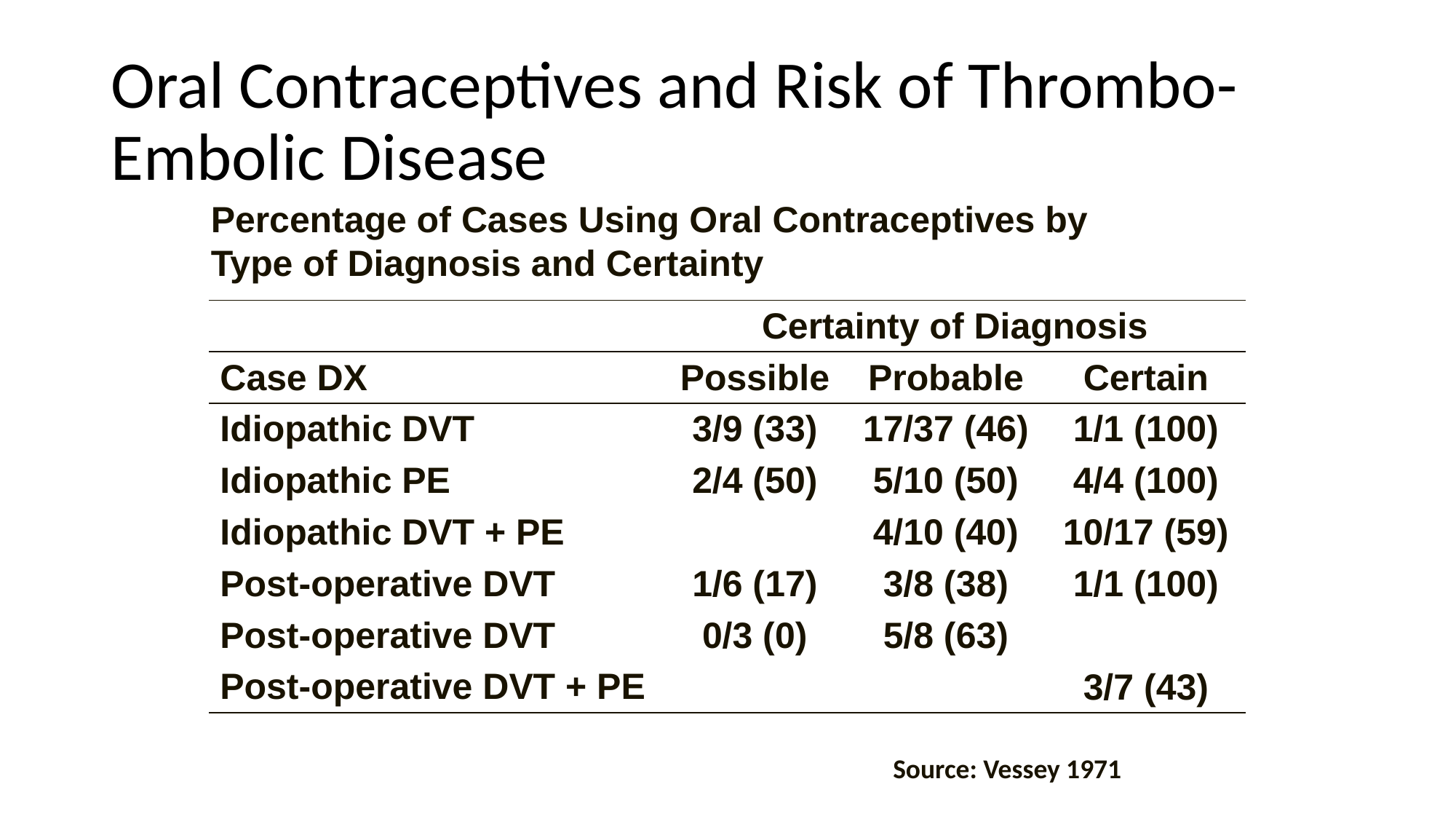

# Oral Contraceptives and Risk of Thrombo-Embolic Disease
Percentage of Cases Using Oral Contraceptives by Type of Diagnosis and Certainty
|  | Certainty of Diagnosis |  |  |
| --- | --- | --- | --- |
| Case DX | Possible | Probable | Certain |
| Idiopathic DVT | 3/9 (33) | 17/37 (46) | 1/1 (100) |
| Idiopathic PE | 2/4 (50) | 5/10 (50) | 4/4 (100) |
| Idiopathic DVT + PE |  | 4/10 (40) | 10/17 (59) |
| Post-operative DVT | 1/6 (17) | 3/8 (38) | 1/1 (100) |
| Post-operative DVT | 0/3 (0) | 5/8 (63) |  |
| Post-operative DVT + PE |  |  | 3/7 (43) |
Source: Vessey 1971